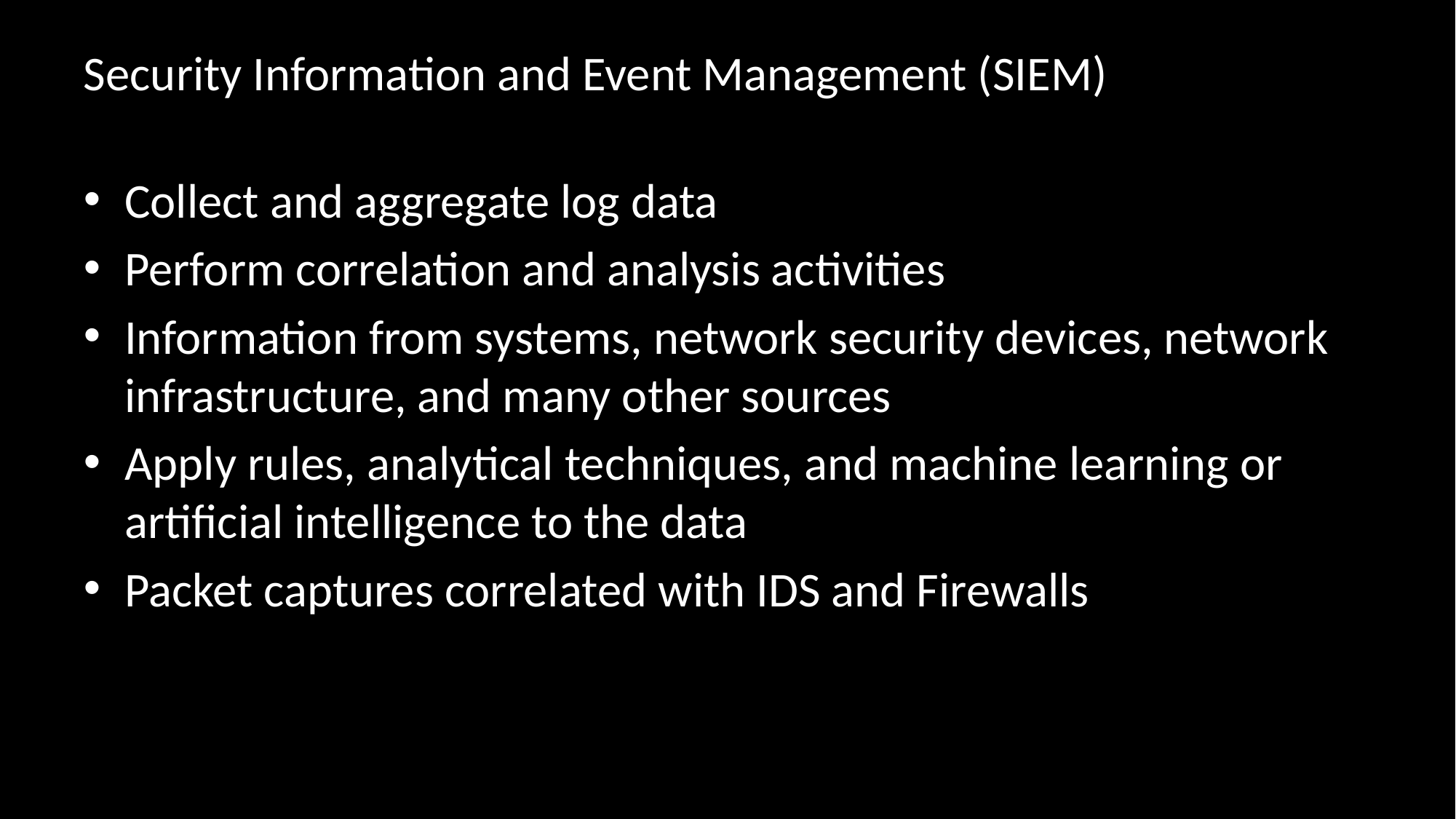

# Security Information and Event Management (SIEM)
Collect and aggregate log data
Perform correlation and analysis activities
Information from systems, network security devices, network infrastructure, and many other sources
Apply rules, analytical techniques, and machine learning or artificial intelligence to the data
Packet captures correlated with IDS and Firewalls